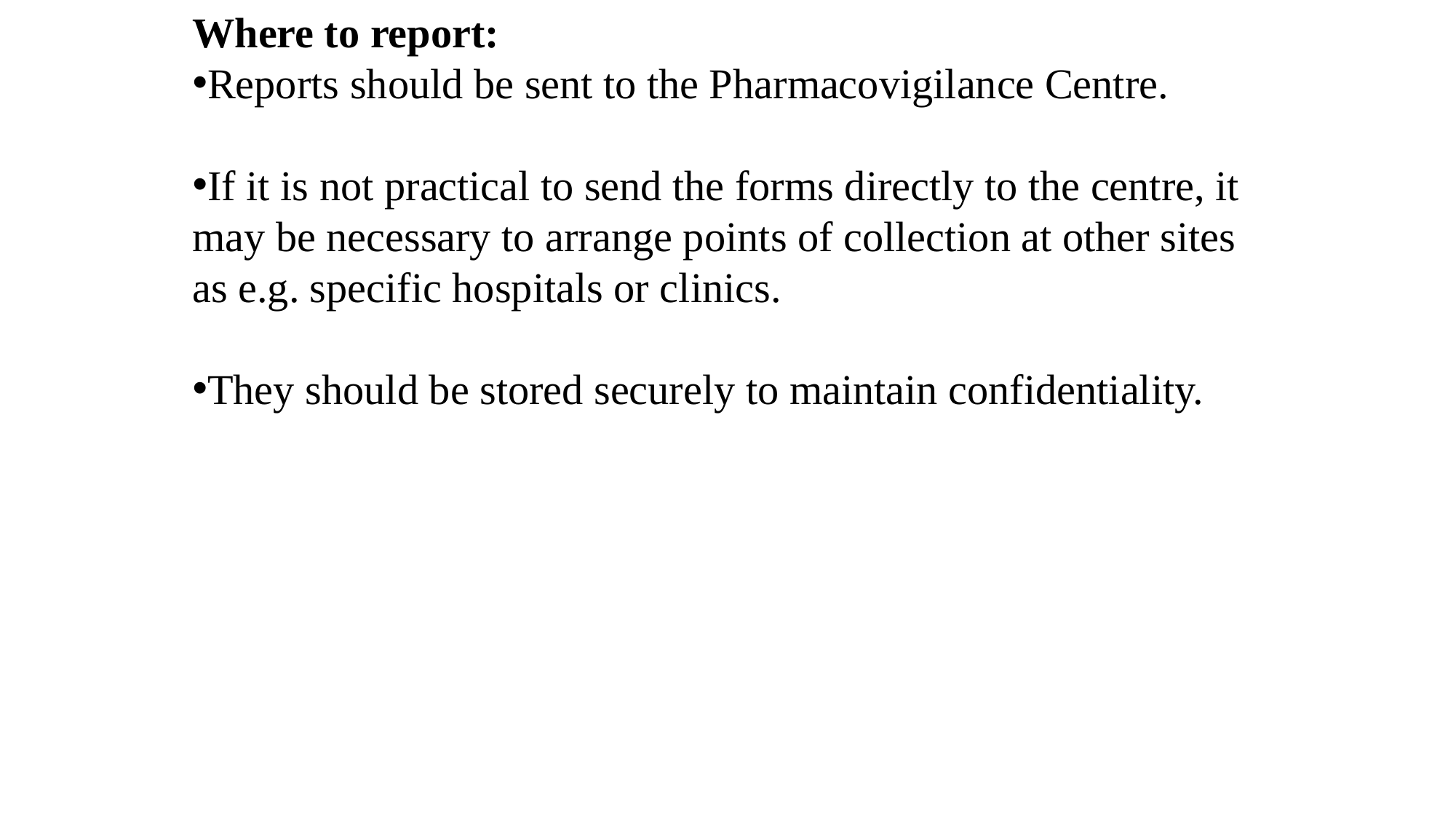

Where to report:
Reports should be sent to the Pharmacovigilance Centre.

If it is not practical to send the forms directly to the centre, it may be necessary to arrange points of collection at other sites as e.g. specific hospitals or clinics.

They should be stored securely to maintain confidentiality.